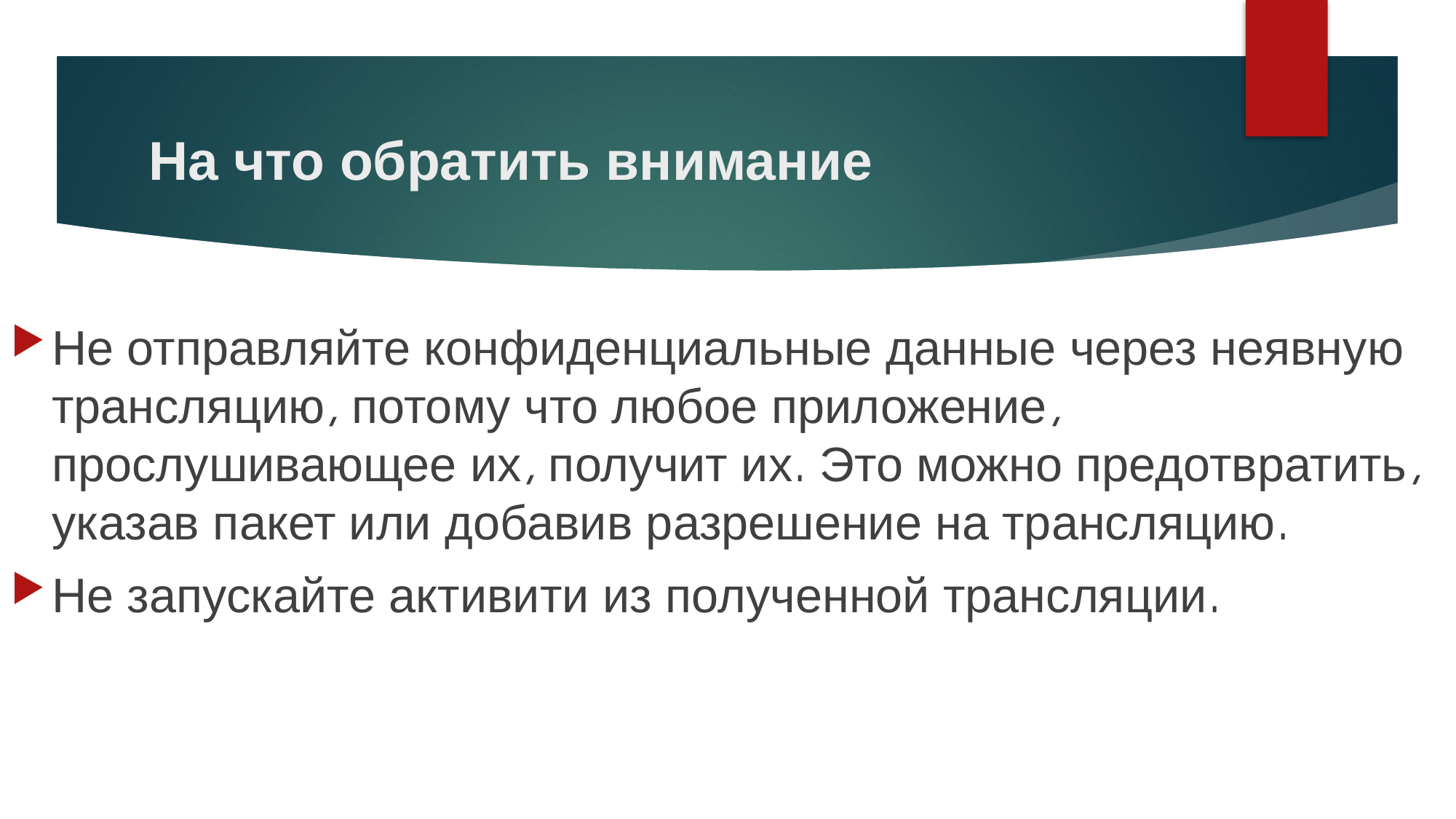

# На что обратить внимание
Не отправляйте конфиденциальные данные через неявную трансляцию, потому что любое приложение, прослушивающее их, получит их. Это можно предотвратить, указав пакет или добавив разрешение на трансляцию.
Не запускайте активити из полученной трансляции.